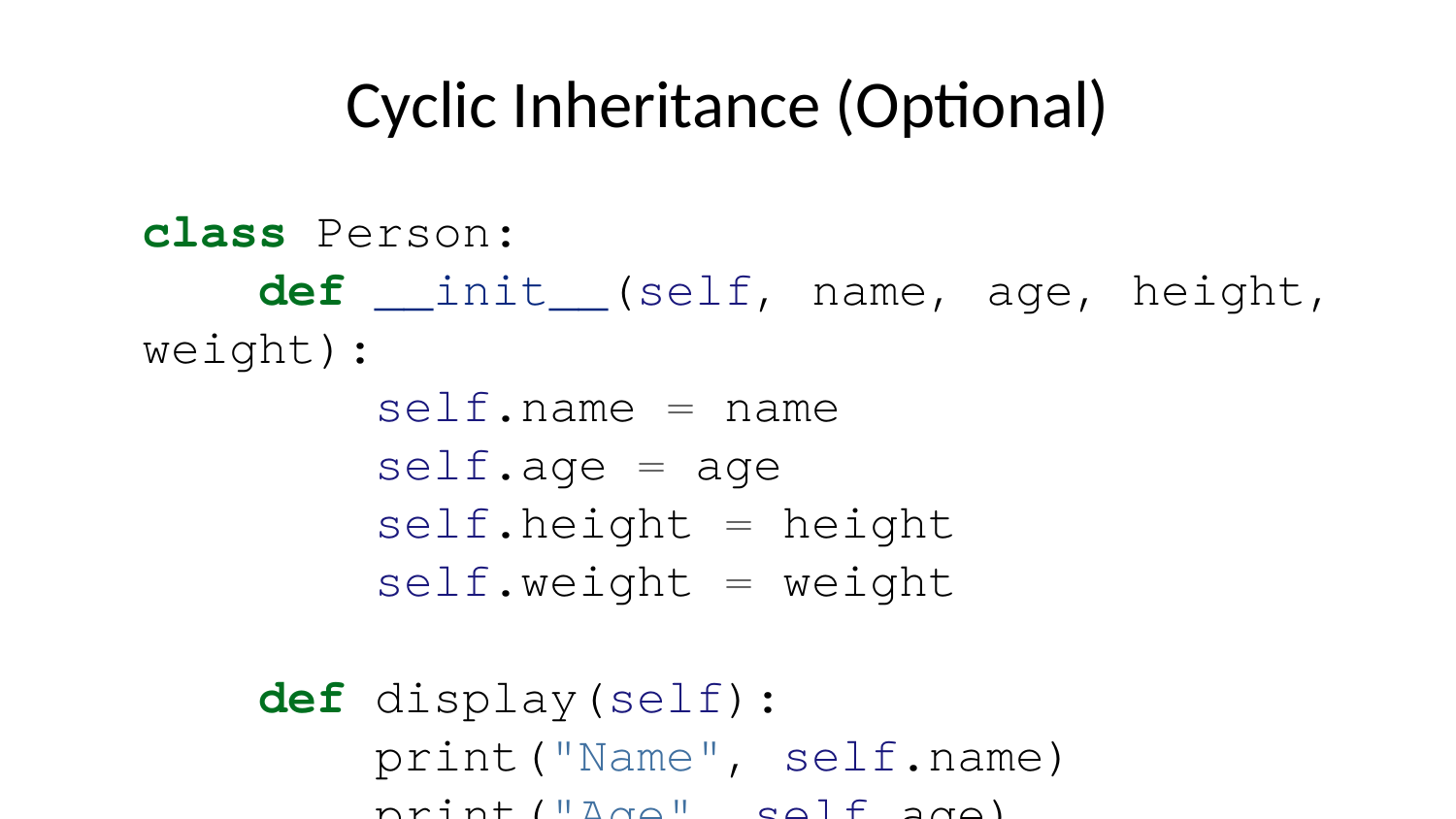

# Cyclic Inheritance (Optional)
class Person:
    def __init__(self, name, age, height, weight):
        self.name = name
        self.age = age
        self.height = height
        self.weight = weight
    def display(self):
        print("Name", self.name)
        print("Age", self.age)
        print("Height", self.height)
        print("Weight", self.weight)
class Student(Person):
    def __init__(self, name, age, height, weight, rollno, marks):
        self.name = name
        self.age = age
        self.height = height
        self.weight = weight
        self.rollno = rollno
        self.marks = marks
    def display(self):
        print("Name", self.name)
        print("Age", self.age)
        print("Height", self.height)
        print("Weight", self.weight)
        print("Rollno", self.rollno)
        print("Marks", self.marks)
s = Student("Raj", 25, 5.6, 75, 587, 90)
s.display()
Name Raj
Age 25
Height 5.6
Weight 75
Rollno 587
Marks 90
# Now by using super() method class Person: def __init__(self, name, age, height, weight): self.name = name self.age = age self.height = height self.weight = weight def display(self): print("Name", self.name) print("Age", self.age) print("Height", self.height) print("Weight", self.weight) class Student(Person): def __init__(self, name, age, height, weight, rollno, marks): super().__init__(name, age, height, weight) self.rollno = rollno self.marks = marks def display(self): super().display() print("Rollno", self.rollno) print("Marks", self.marks) s = Student("Raj", 25, 5.6, 75, 587, 90) s.display()
Name Raj
Age 25
Height 5.6
Weight 75
Rollno 587
Marks 90
class P:
    def __init__(self):
        print("Parent constructor")
    def m1(self):
        print("Parent Instance method")
    @classmethod
    def m2(cls):
        print("parent class method")
    @staticmethod
    def m3():
        print("Parent static method")
class C(P):
    def __init__(self):
        super().__init__()
        super().m1()
        super().m2()
        super().m3()
c = C()
Parent constructor
Parent Instance method
parent class method
Parent static method